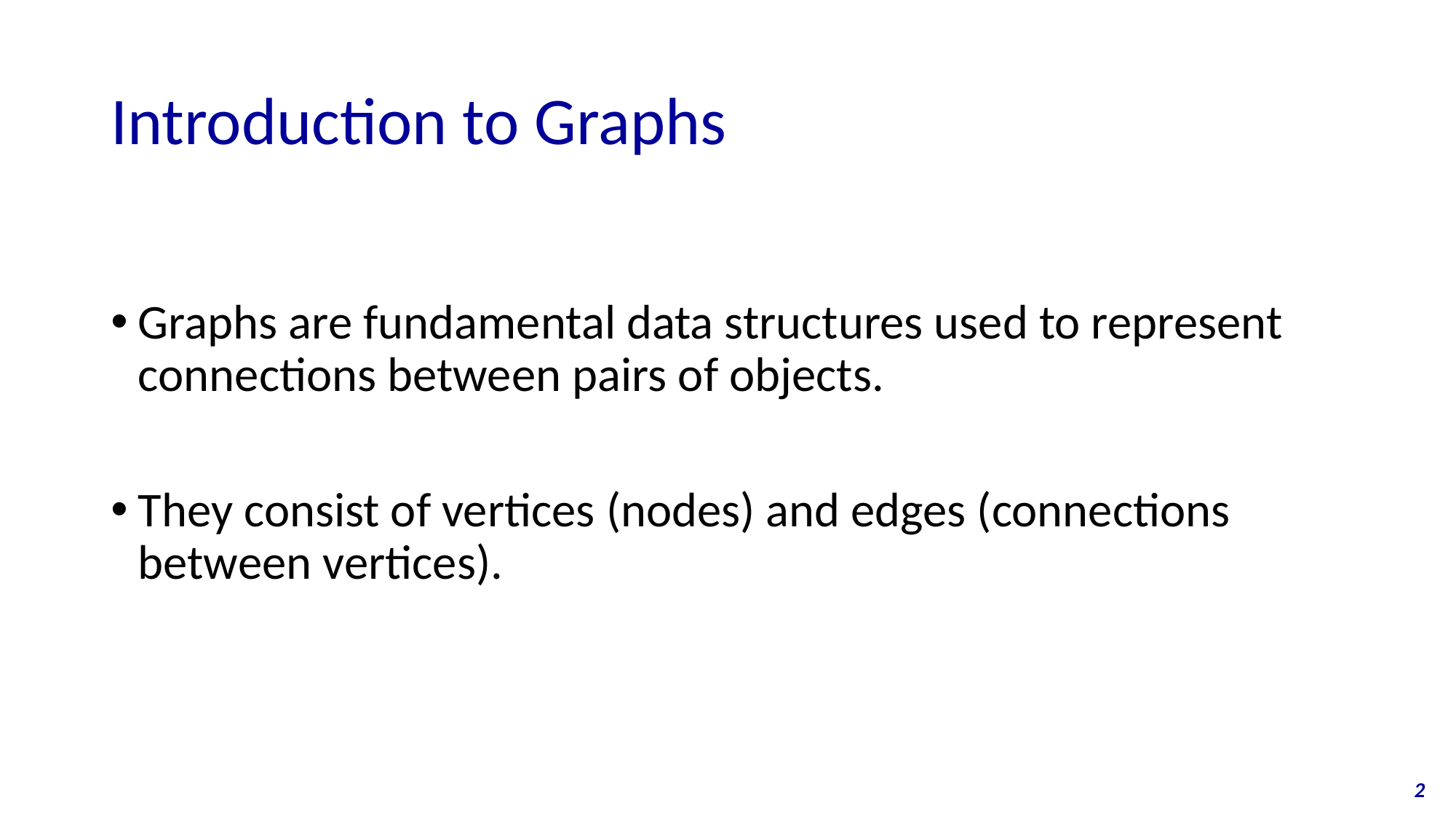

# Introduction to Graphs

Graphs are fundamental data structures used to represent connections between pairs of objects.

They consist of vertices (nodes) and edges (connections between vertices).
2